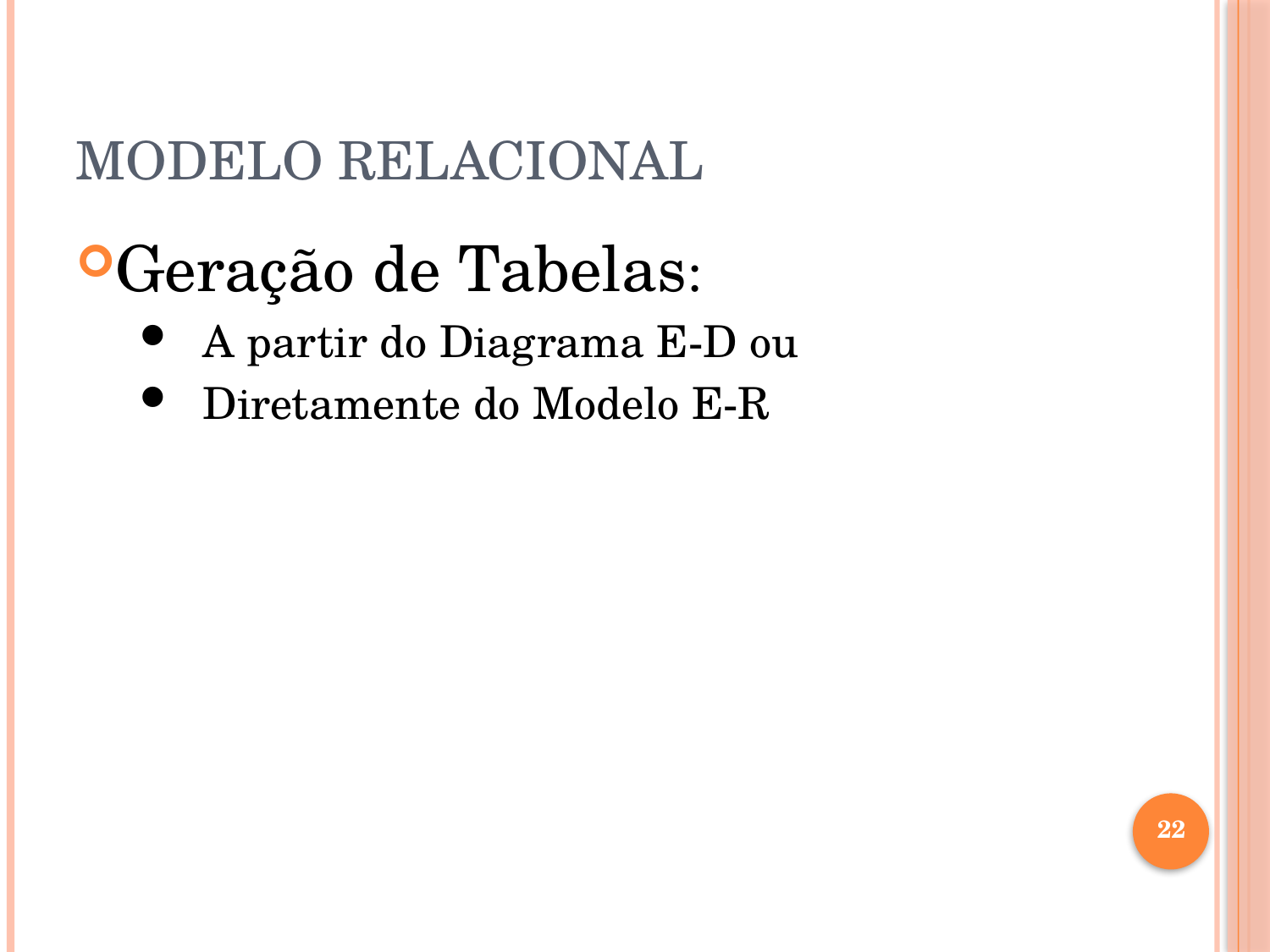

# Modelo Relacional
Geração de Tabelas:
A partir do Diagrama E-D ou
Diretamente do Modelo E-R

22